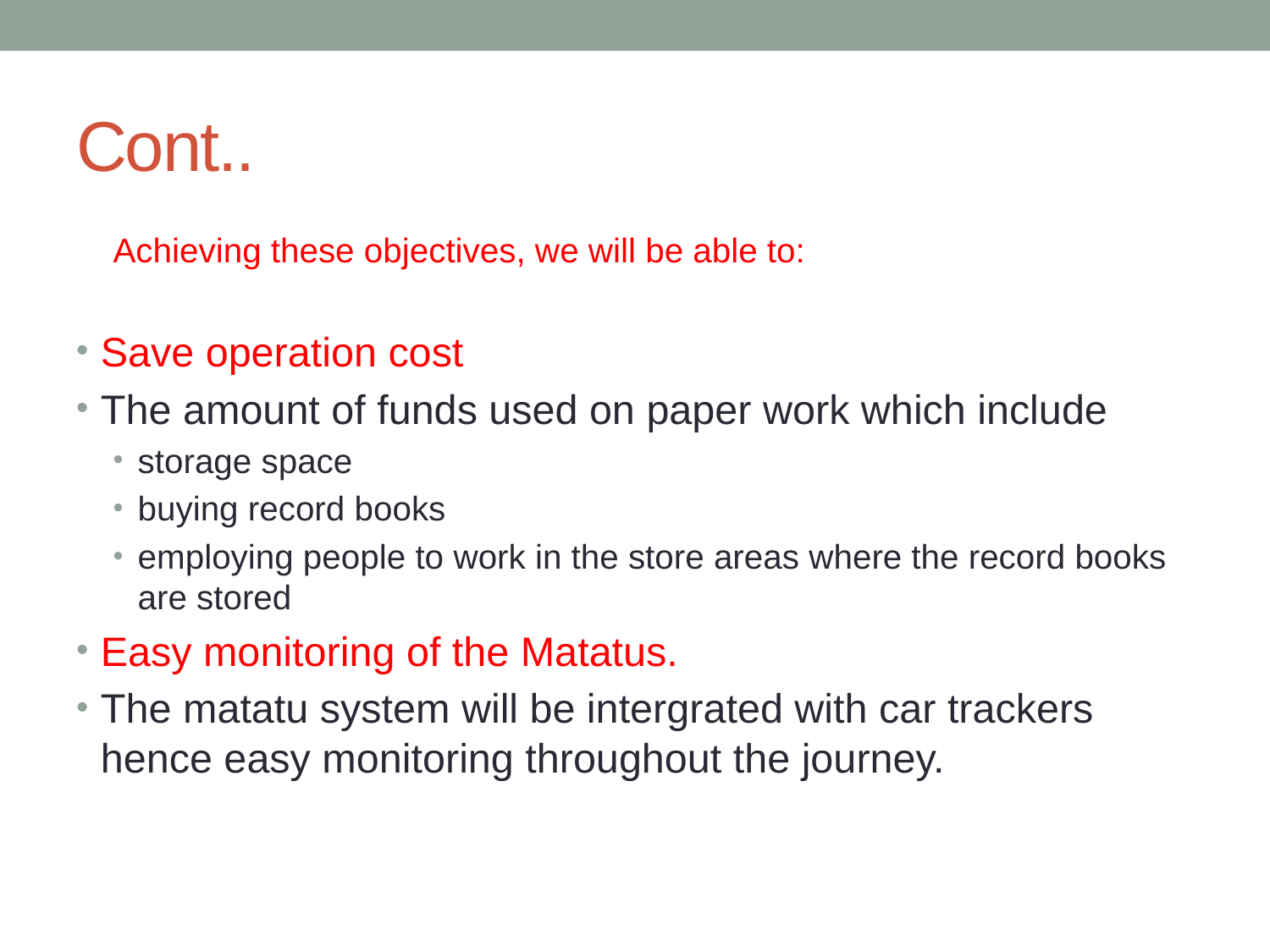

# Cont..
Achieving these objectives, we will be able to:

Save operation cost
The amount of funds used on paper work which include
storage space
buying record books
employing people to work in the store areas where the record books are stored
Easy monitoring of the Matatus.
The matatu system will be intergrated with car trackers hence easy monitoring throughout the journey.